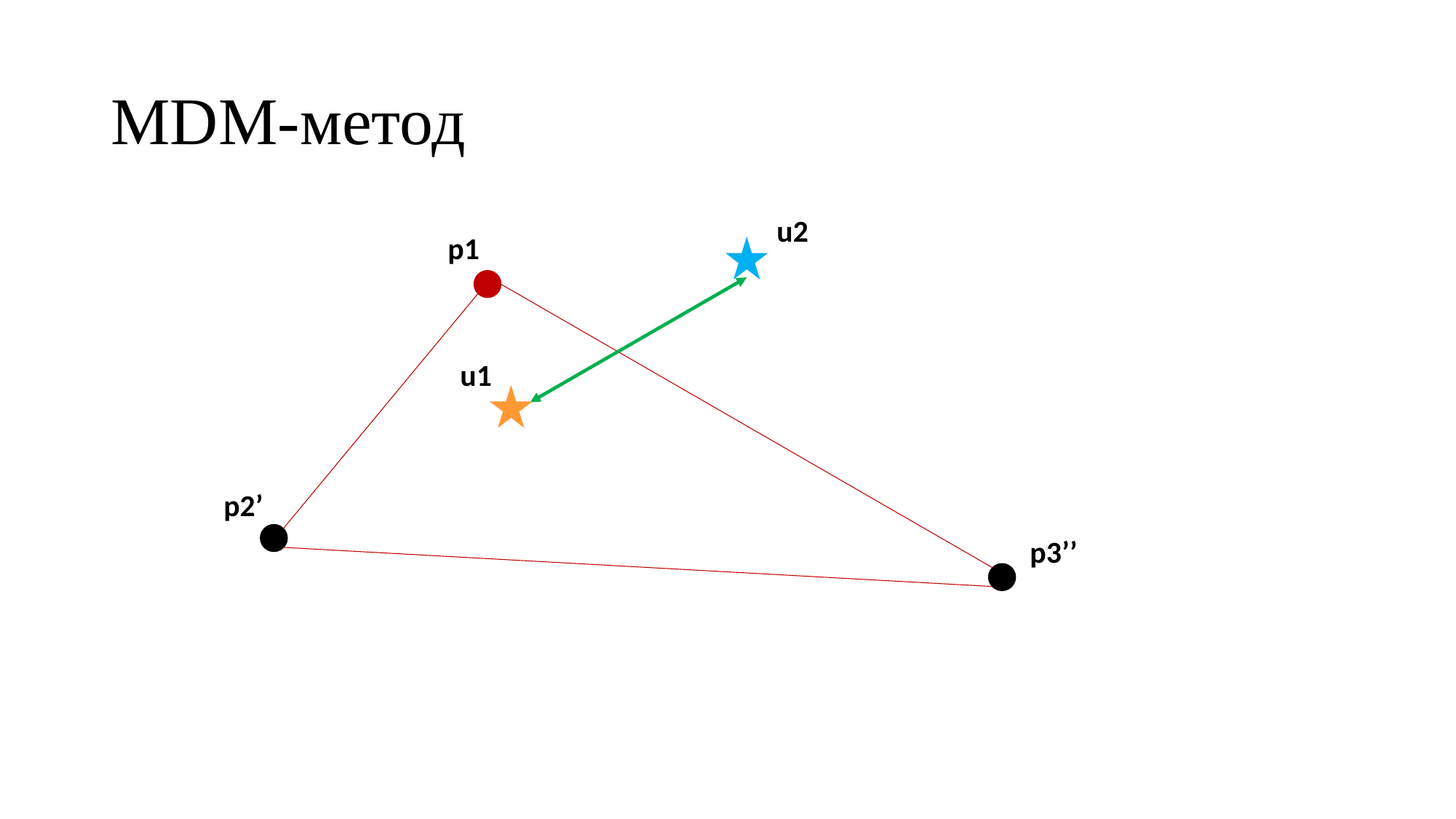

# MDM-метод
u2
p1

u1

p2’

p3’’